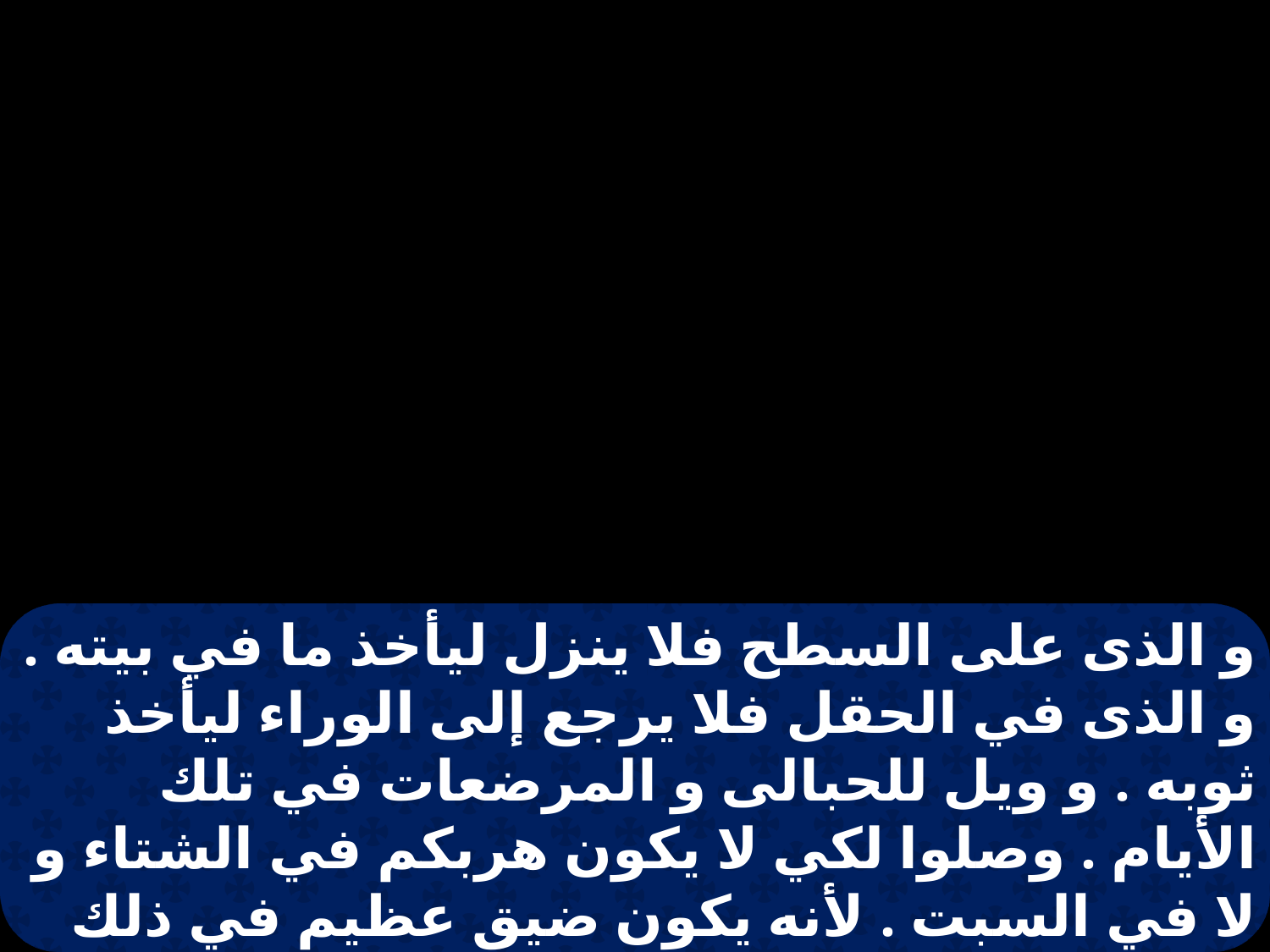

و الذى على السطح فلا ينزل ليأخذ ما في بيته . و الذى في الحقل فلا يرجع إلى الوراء ليأخذ ثوبه . و ويل للحبالى و المرضعات في تلك الأيام . وصلوا لكي لا يكون هربكم في الشتاء و لا في السبت . لأنه يكون ضيق عظيم في ذلك الزمن لم يكن مثله منذ ابتداء العالم إلى الآن و لن يكون بعد : و لو لم تقصر تلك الأيام لم يخلص جسد .